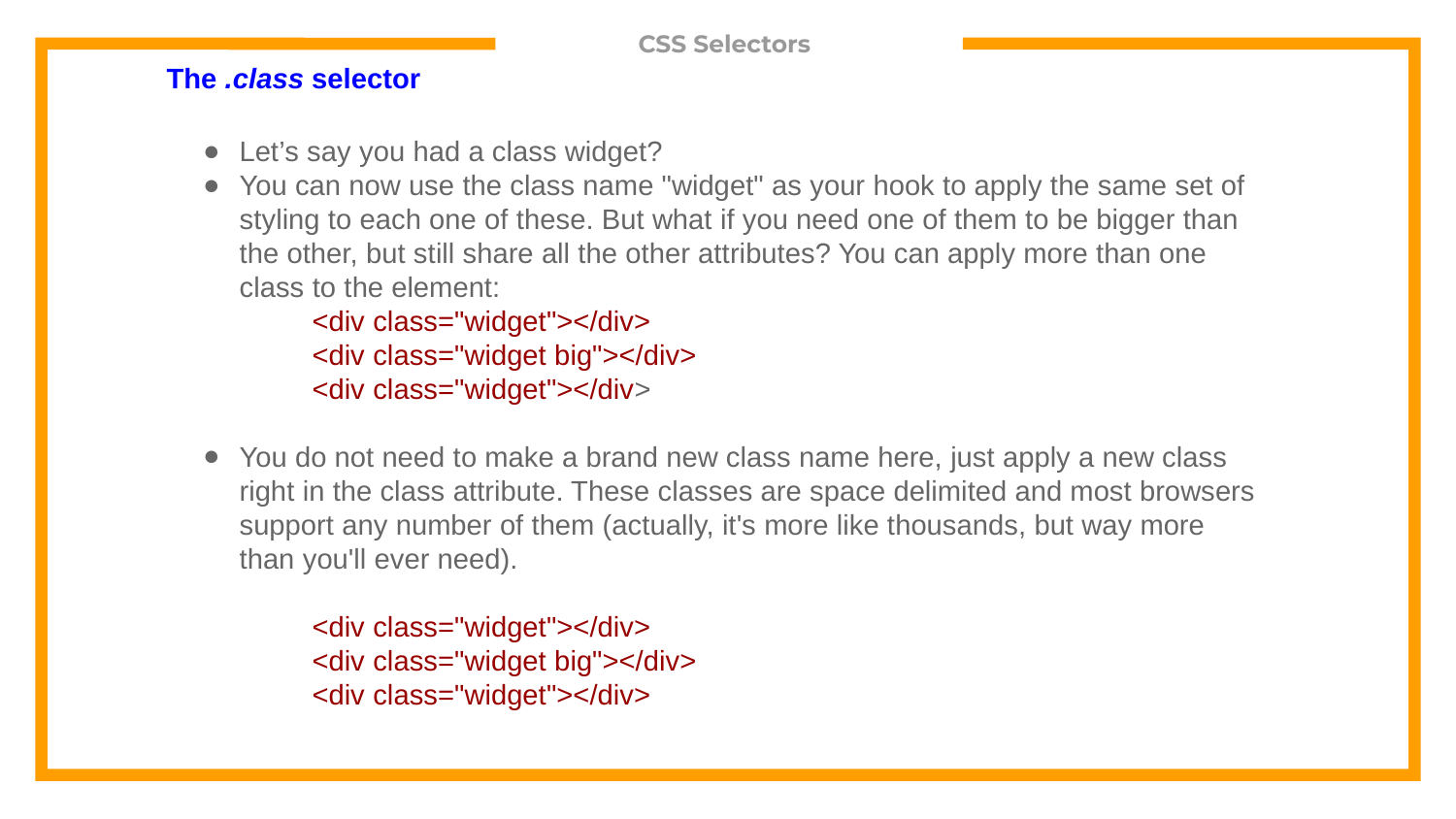

# CSS Selectors
The .class selector

Let’s say you had a class widget?
You can now use the class name "widget" as your hook to apply the same set of styling to each one of these. But what if you need one of them to be bigger than the other, but still share all the other attributes? You can apply more than one class to the element:
<div class="widget"></div>
<div class="widget big"></div>
<div class="widget"></div>

You do not need to make a brand new class name here, just apply a new class right in the class attribute. These classes are space delimited and most browsers support any number of them (actually, it's more like thousands, but way more than you'll ever need).

<div class="widget"></div>
<div class="widget big"></div>
<div class="widget"></div>